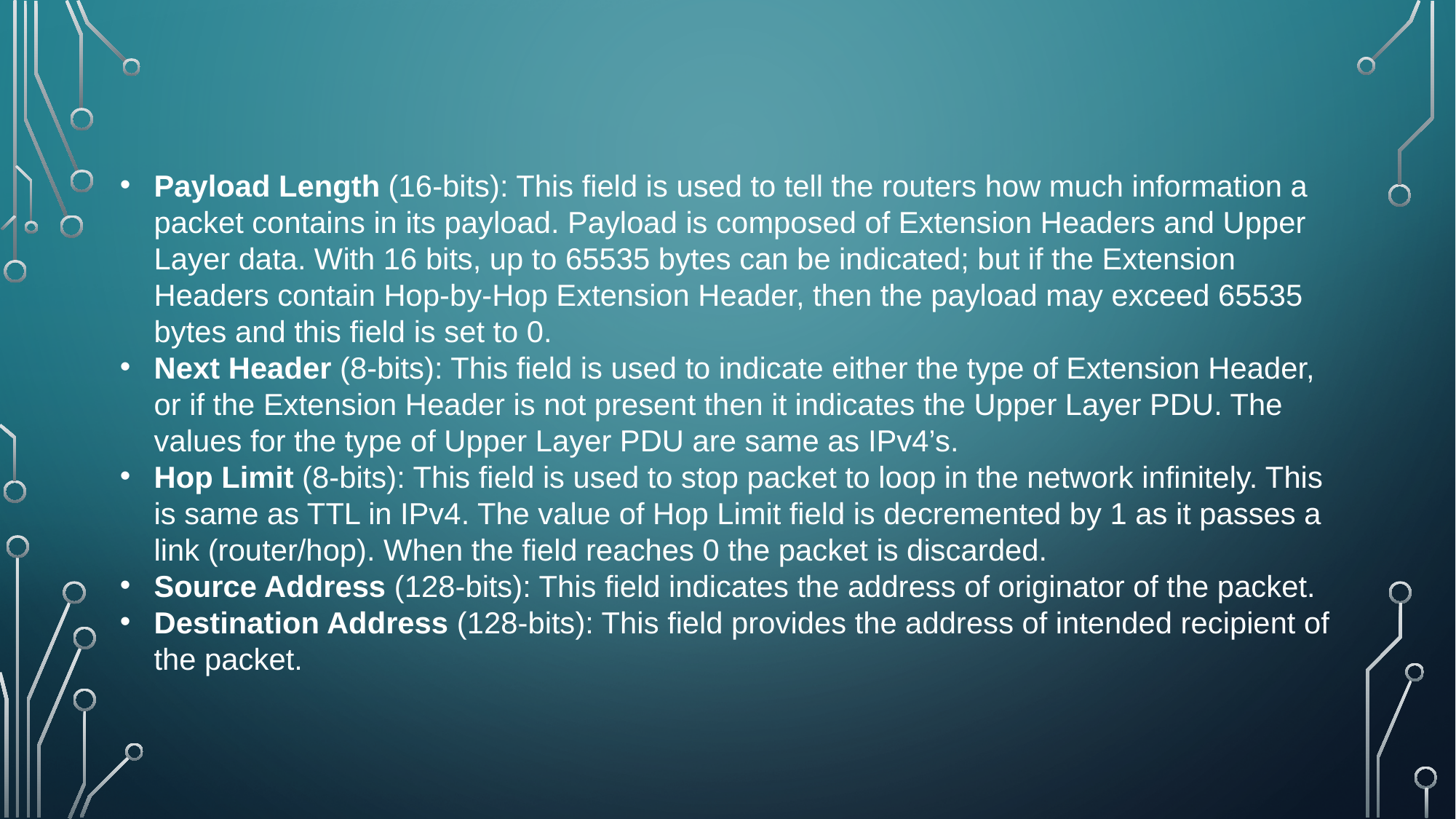

Payload Length (16-bits): This field is used to tell the routers how much information a packet contains in its payload. Payload is composed of Extension Headers and Upper Layer data. With 16 bits, up to 65535 bytes can be indicated; but if the Extension Headers contain Hop-by-Hop Extension Header, then the payload may exceed 65535 bytes and this field is set to 0.
Next Header (8-bits): This field is used to indicate either the type of Extension Header, or if the Extension Header is not present then it indicates the Upper Layer PDU. The values for the type of Upper Layer PDU are same as IPv4’s.
Hop Limit (8-bits): This field is used to stop packet to loop in the network infinitely. This is same as TTL in IPv4. The value of Hop Limit field is decremented by 1 as it passes a link (router/hop). When the field reaches 0 the packet is discarded.
Source Address (128-bits): This field indicates the address of originator of the packet.
Destination Address (128-bits): This field provides the address of intended recipient of the packet.